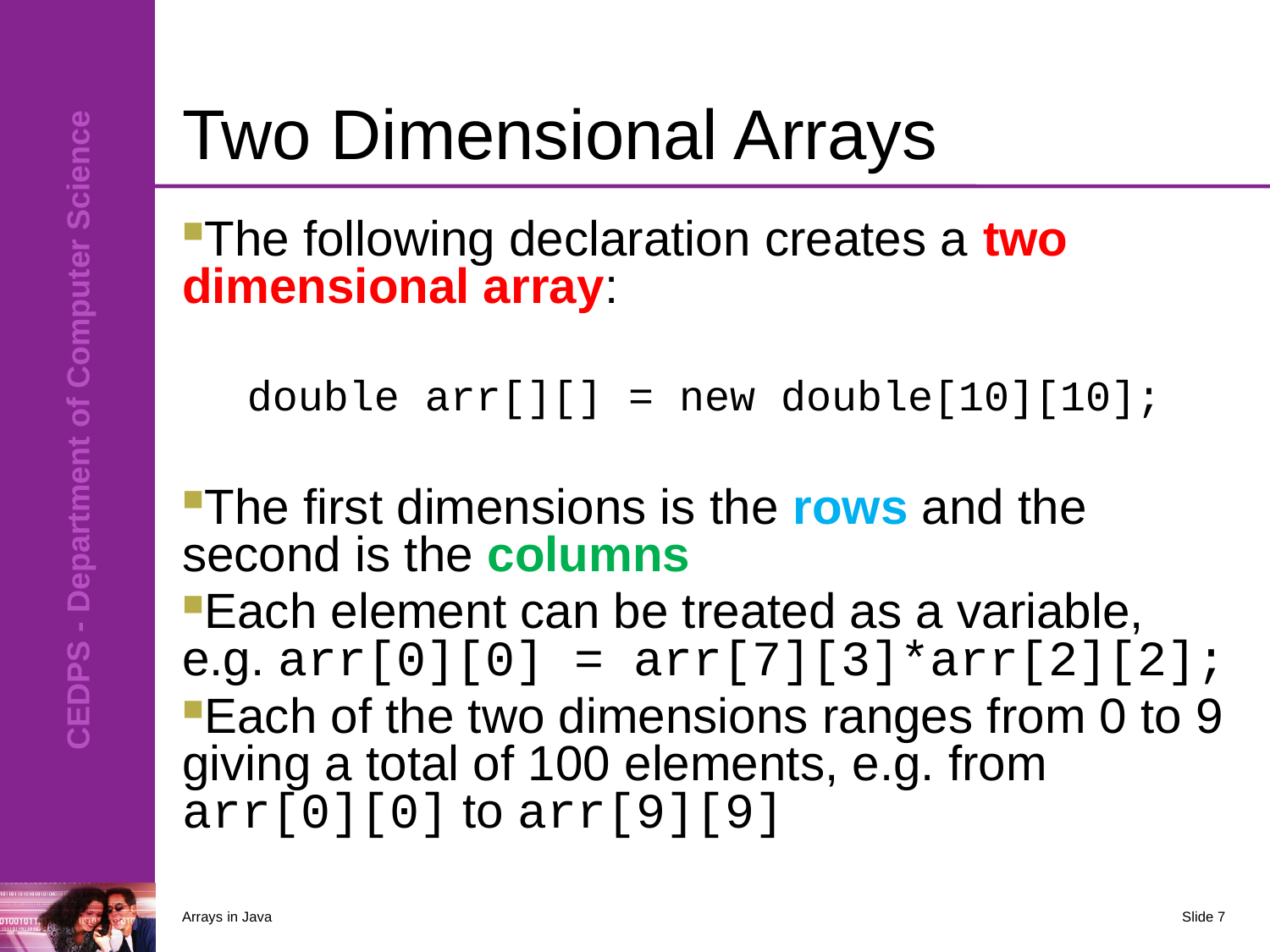

# Two Dimensional Arrays
The following declaration creates a two dimensional array:

double arr[][] = new double[10][10];

The first dimensions is the rows and the second is the columns
Each element can be treated as a variable, e.g. arr[0][0] = arr[7][3]*arr[2][2];
Each of the two dimensions ranges from 0 to 9 giving a total of 100 elements, e.g. from arr[0][0] to arr[9][9]

Arrays in Java
Slide 7